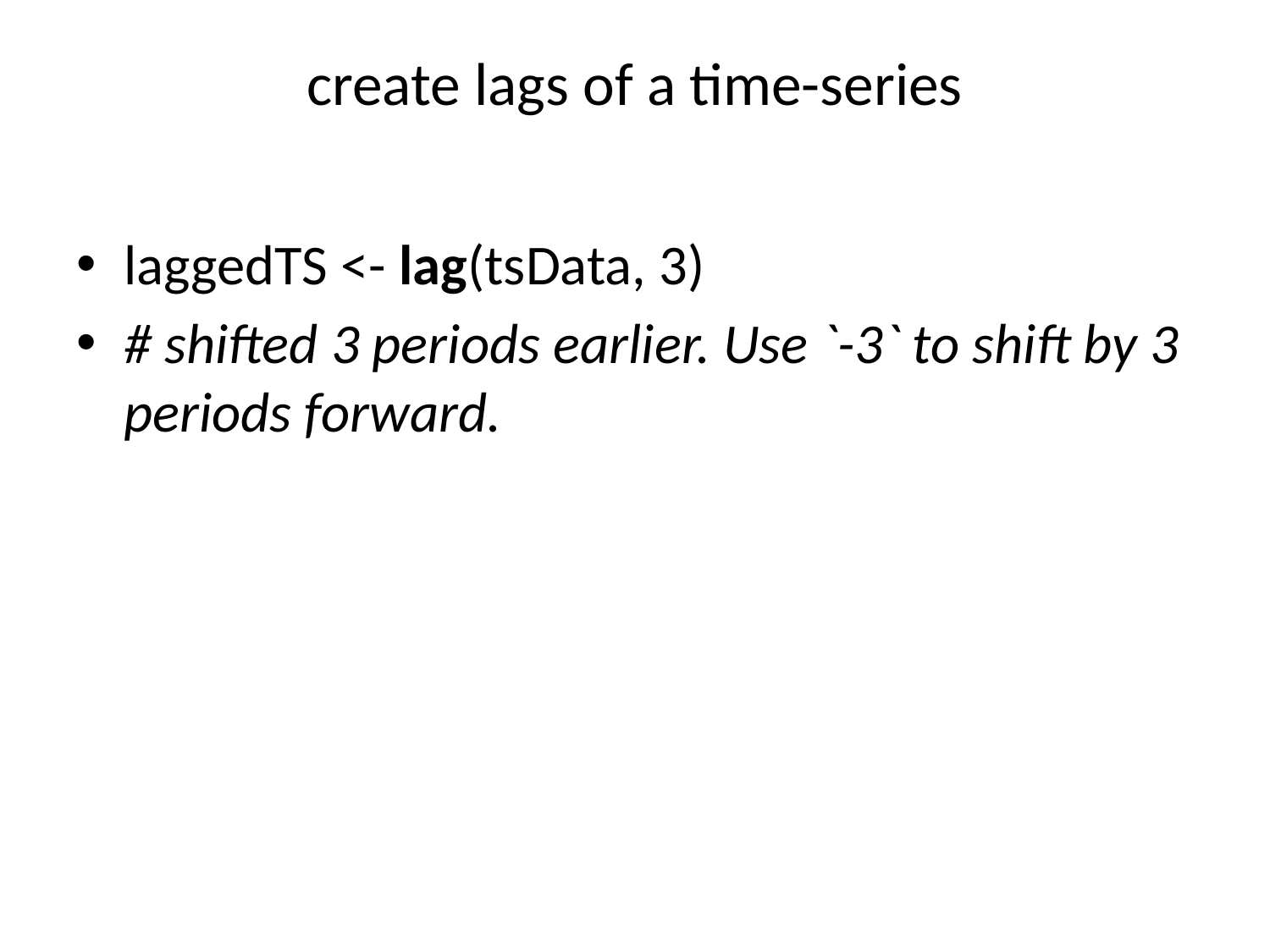

# create lags of a time-series
laggedTS <- lag(tsData, 3)
# shifted 3 periods earlier. Use `-3` to shift by 3 periods forward.